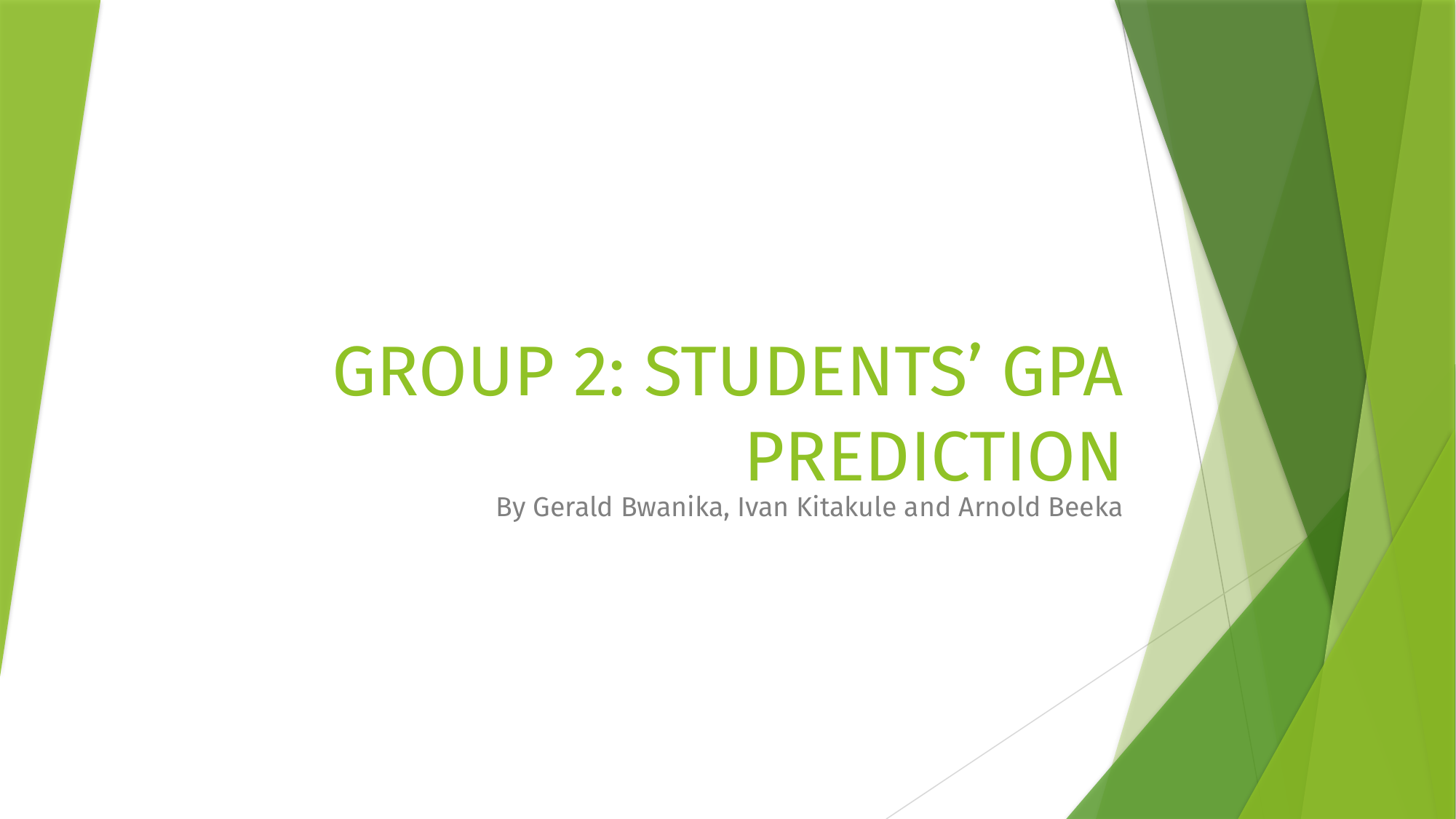

# GROUP 2: STUDENTS’ GPA PREDICTION
By Gerald Bwanika, Ivan Kitakule and Arnold Beeka